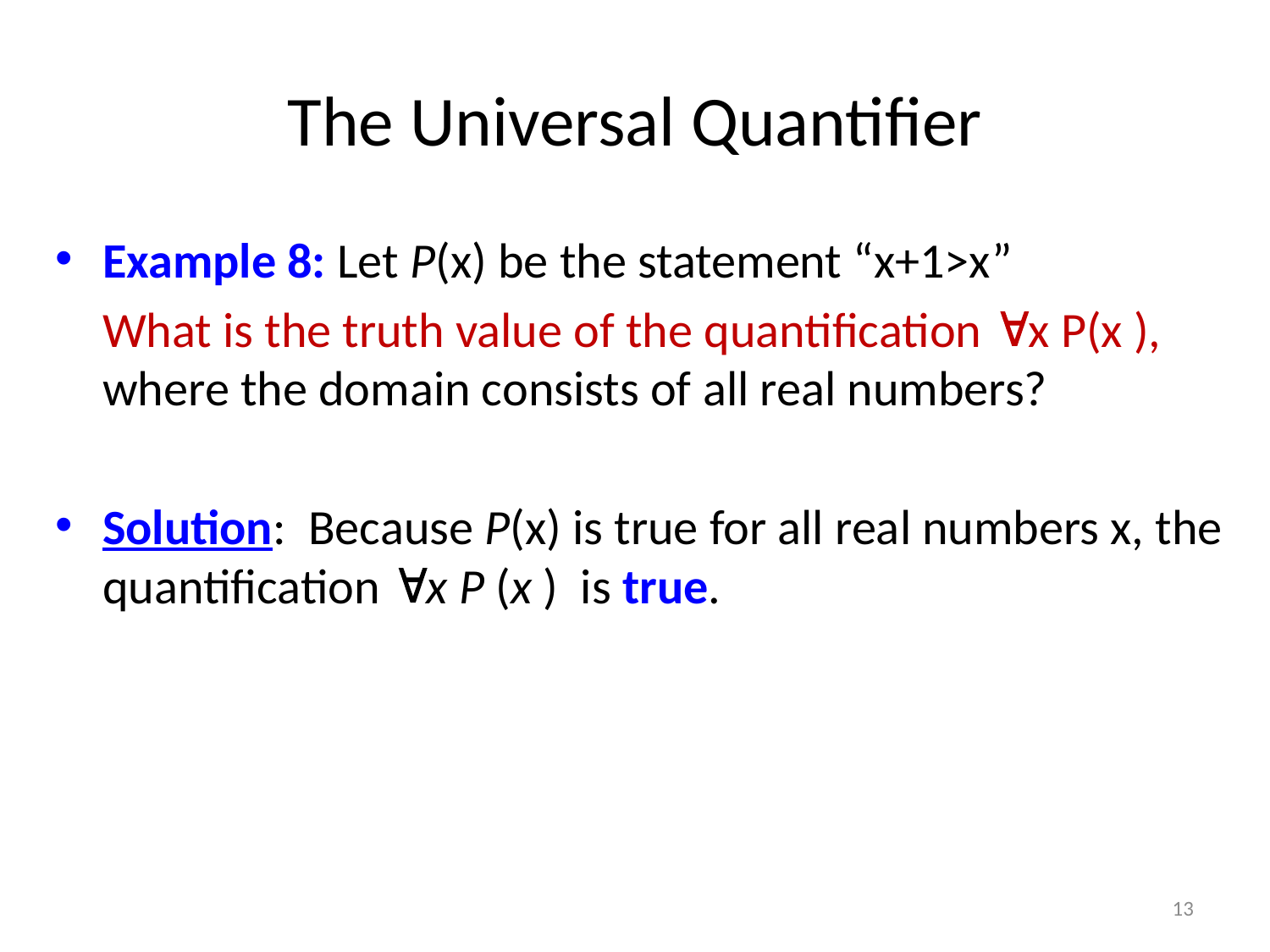

# The Universal Quantifier
Example 8: Let P(x) be the statement “x+1>x”
	What is the truth value of the quantification ∀x P(x ), where the domain consists of all real numbers?

Solution:  Because P(x) is true for all real numbers x, the quantification ∀x P (x )  is true.

13